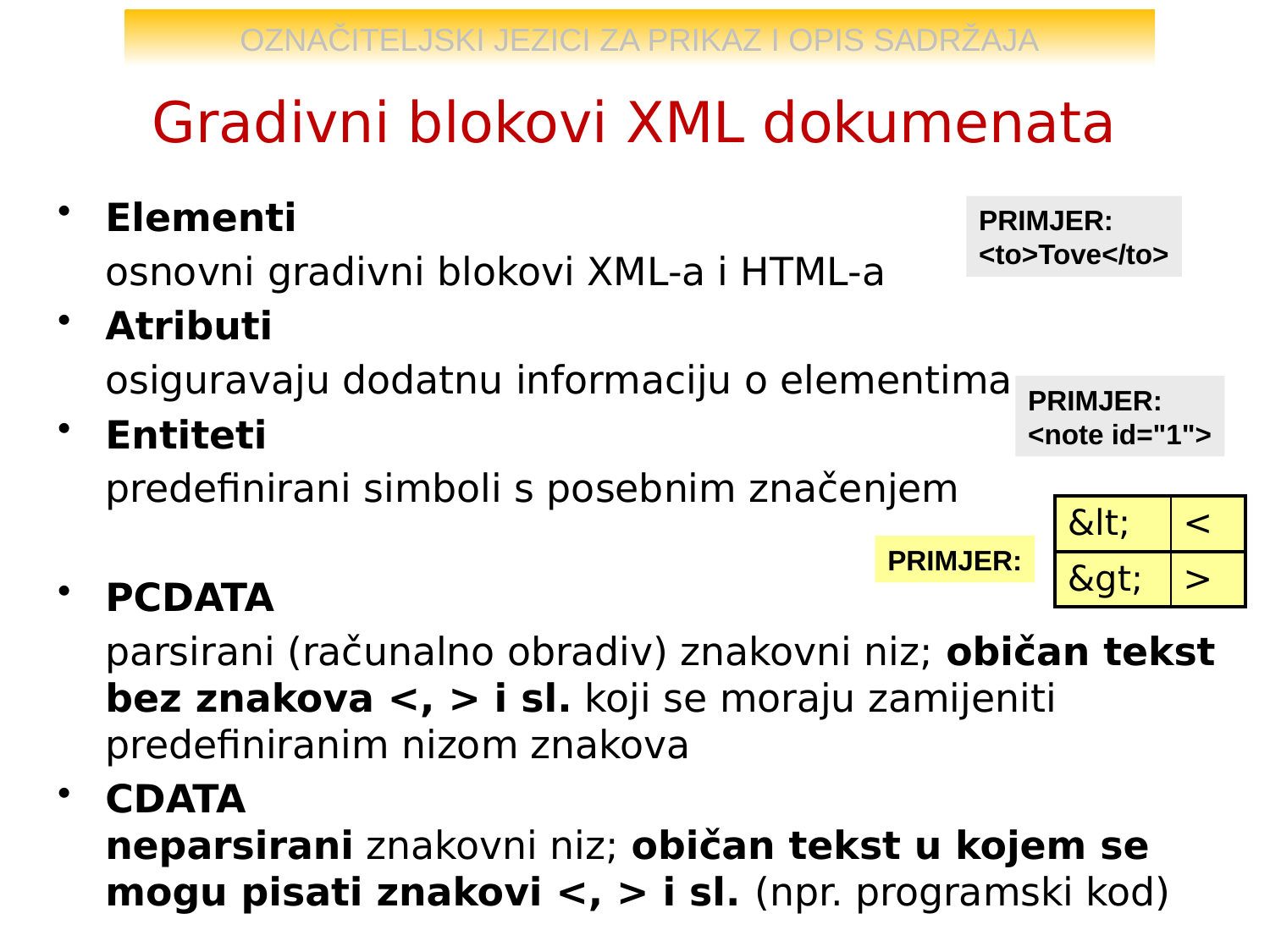

# Gradivni blokovi XML dokumenata
Elementi
	osnovni gradivni blokovi XML-a i HTML-a
Atributi
	osiguravaju dodatnu informaciju o elementima
Entiteti
	predefinirani simboli s posebnim značenjem

PCDATA
	parsirani (računalno obradiv) znakovni niz; običan tekst bez znakova <, > i sl. koji se moraju zamijeniti predefiniranim nizom znakova
CDATA
neparsirani znakovni niz; običan tekst u kojem se mogu pisati znakovi <, > i sl. (npr. programski kod)
PRIMJER:
<to>Tove</to>
PRIMJER:
<note id="1">
| &lt; | < |
| --- | --- |
| &gt; | > |
PRIMJER: